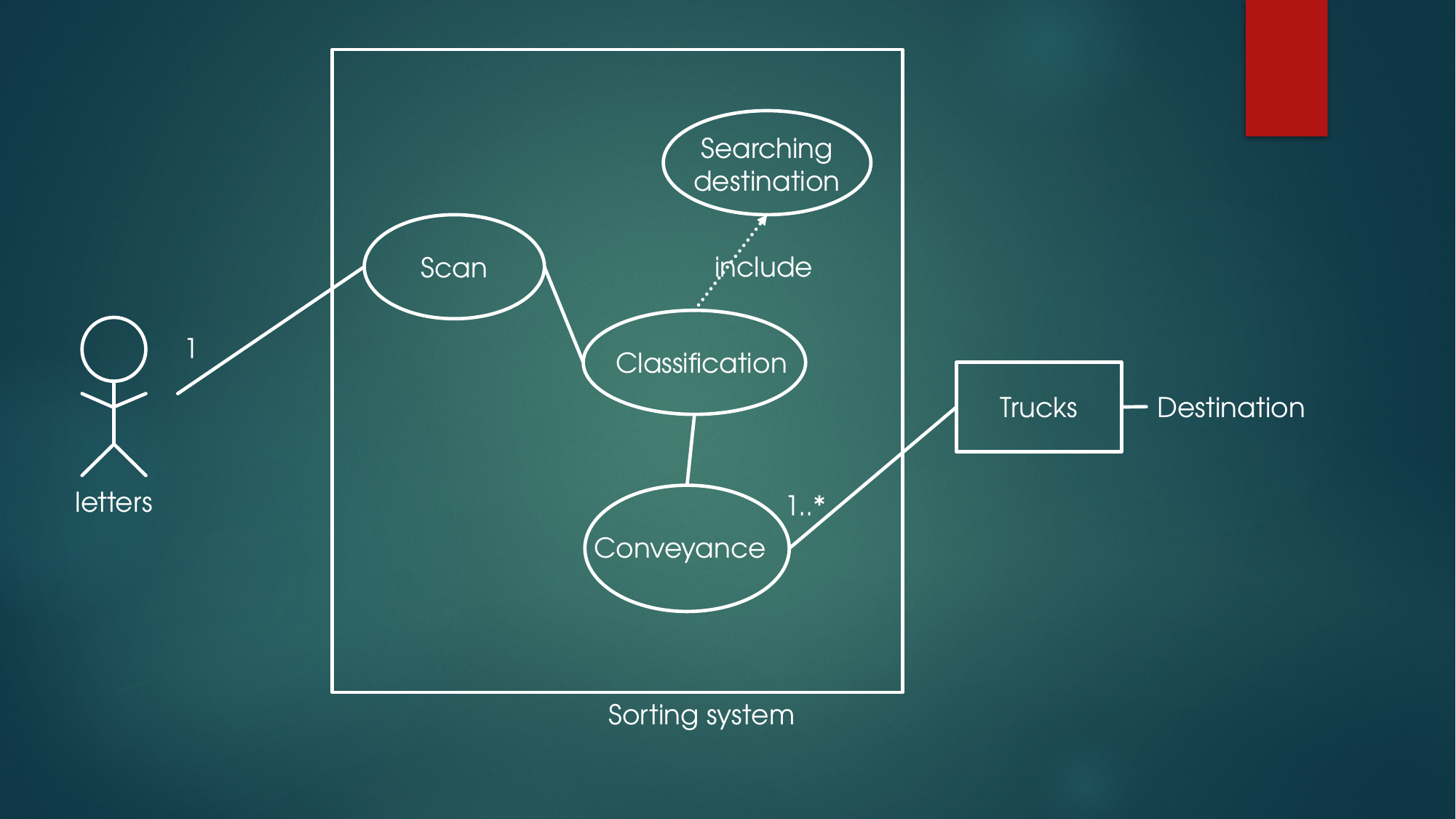

Searching
destination

Scan
include

Classification

letters
1

Trucks
Destination
1..*

Conveyance
Sorting system